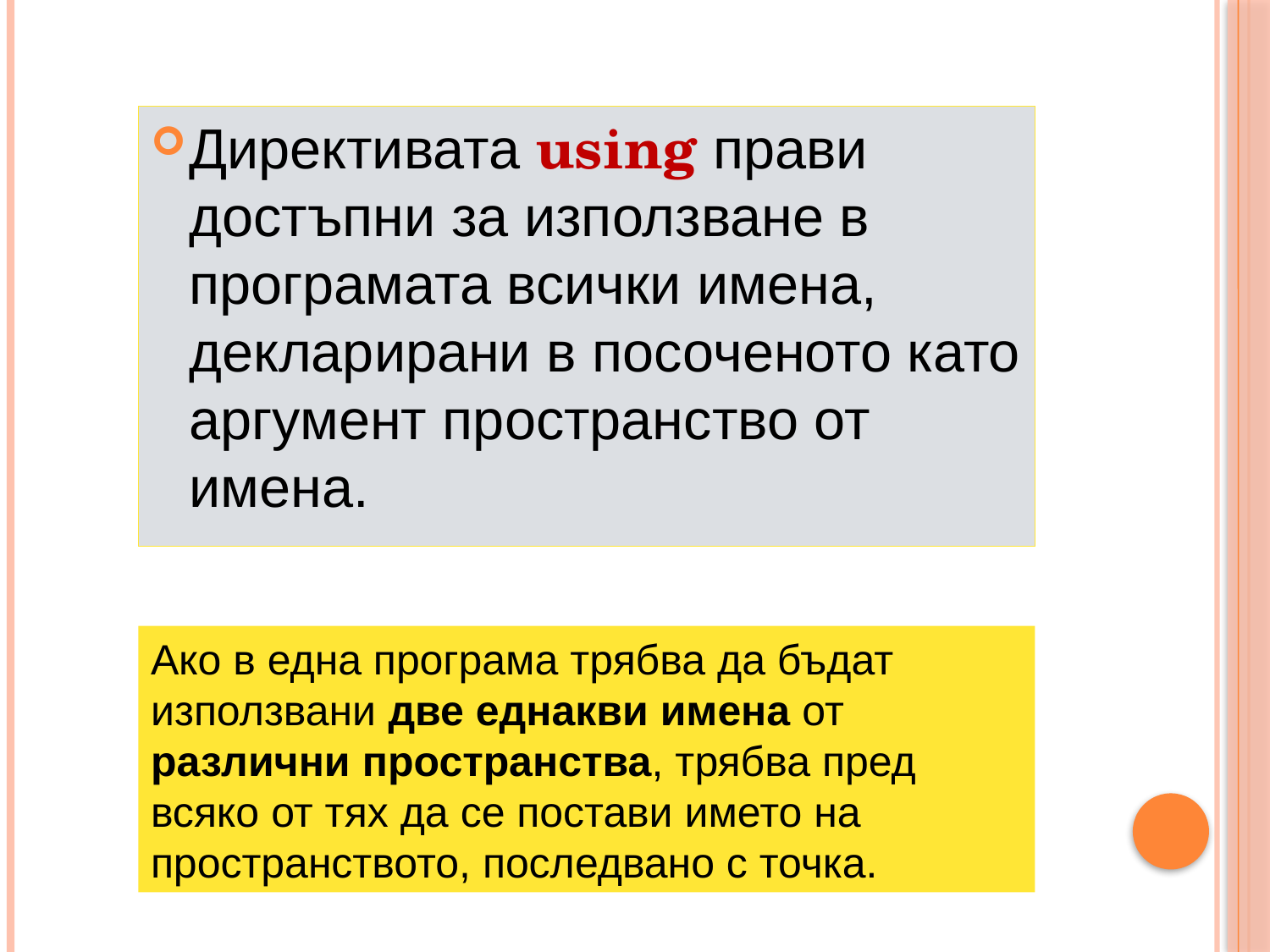

Директивата using прави достъпни за използване в програмата всички имена, декларирани в посоченото като аргумент пространство от имена.
Ако в една програма трябва да бъдат използвани две еднакви имена от различни пространства, трябва пред всяко от тях да се постави името на пространството, последвано с точка.